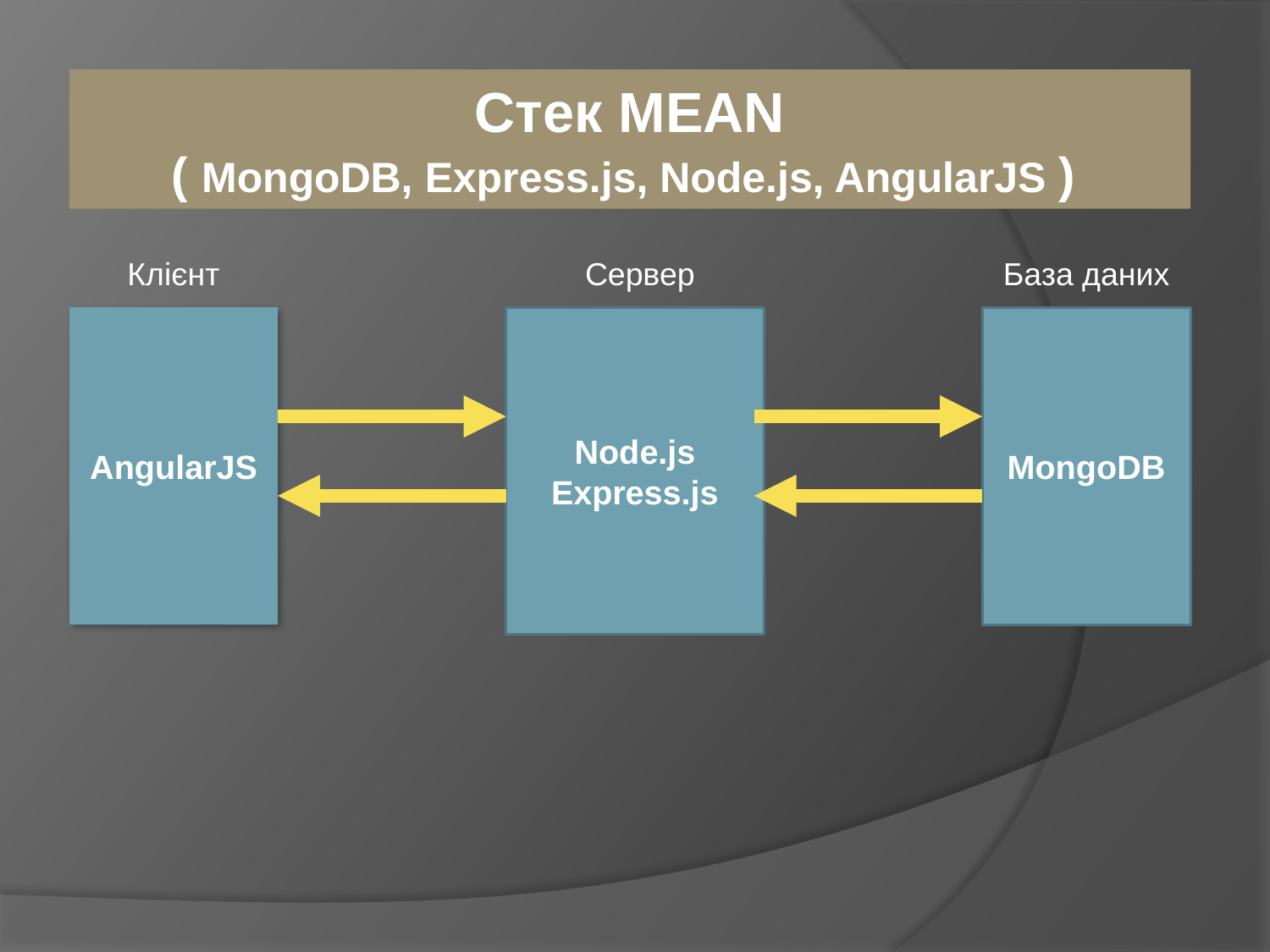

Стек MEAN
( MongoDB, Express.js, Node.js, AngularJS )
Клієнт
Сервер
База даних
AngularJS
Node.js
Express.js
MongoDB